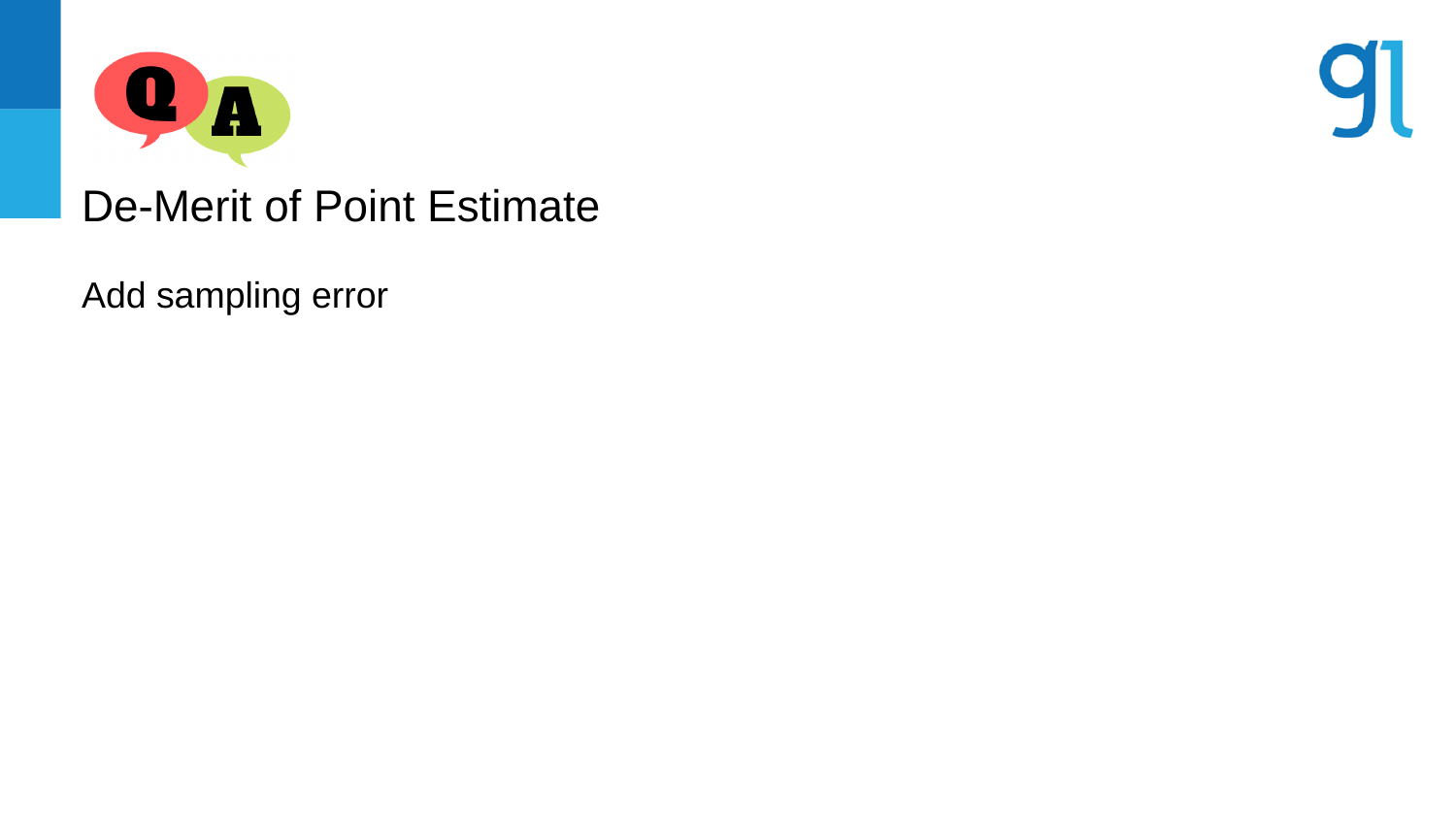

De-Merit of Point Estimate
Add sampling error